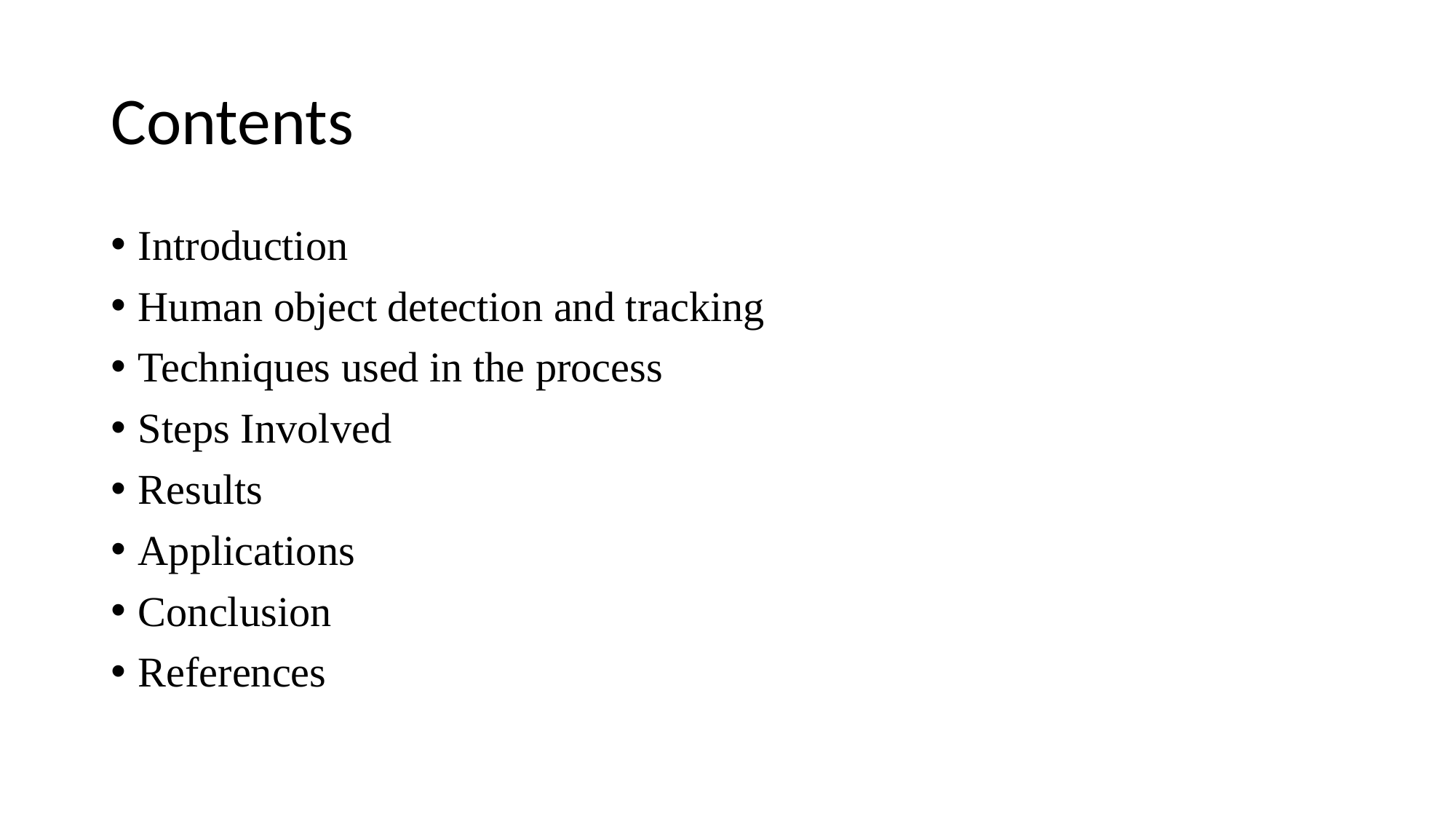

# Contents
Introduction
Human object detection and tracking
Techniques used in the process
Steps Involved
Results
Applications
Conclusion
References